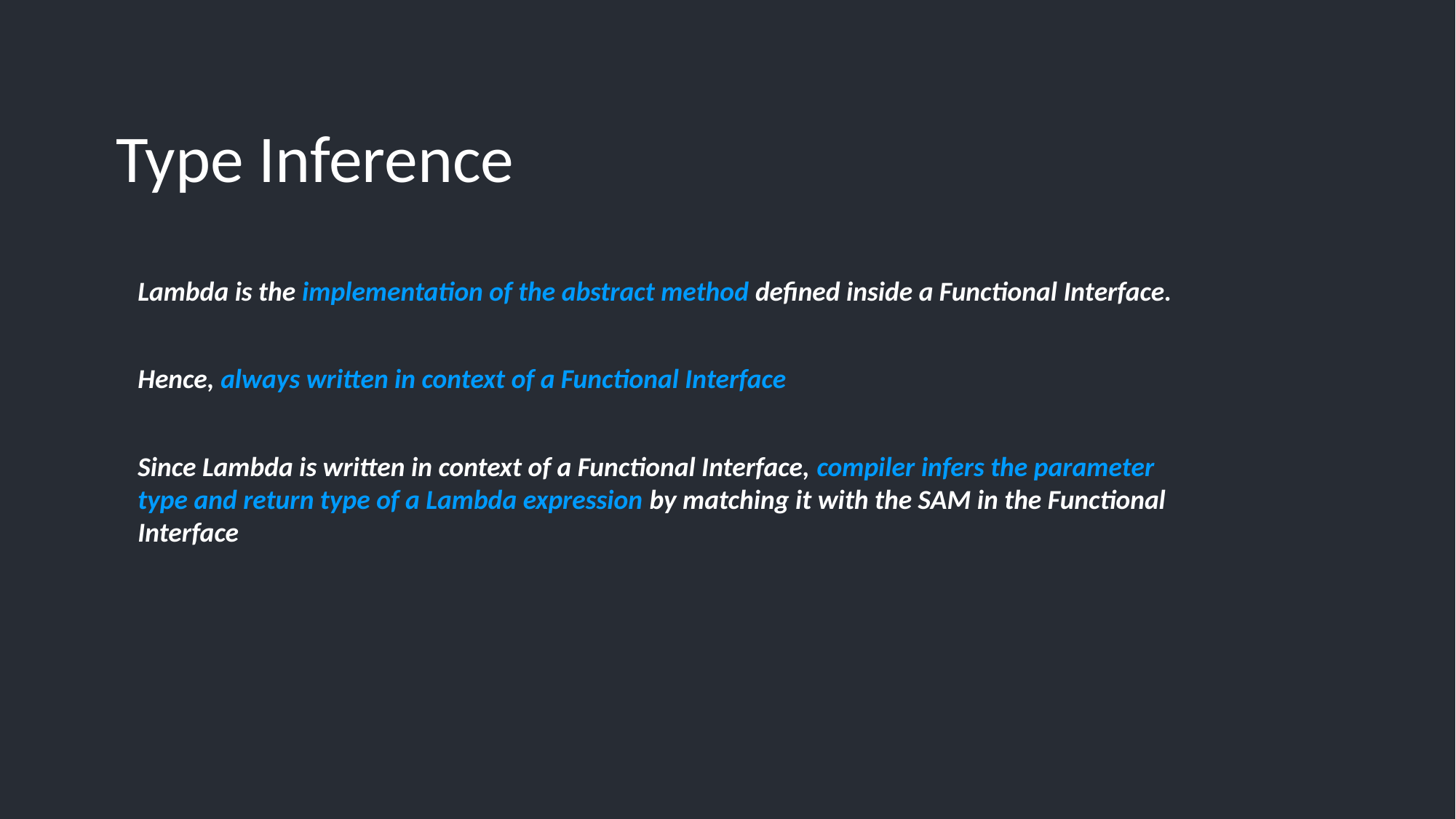

# Type Inference
Lambda is the implementation of the abstract method defined inside a Functional Interface.
Hence, always written in context of a Functional Interface
Since Lambda is written in context of a Functional Interface, compiler infers the parameter type and return type of a Lambda expression by matching it with the SAM in the Functional Interface